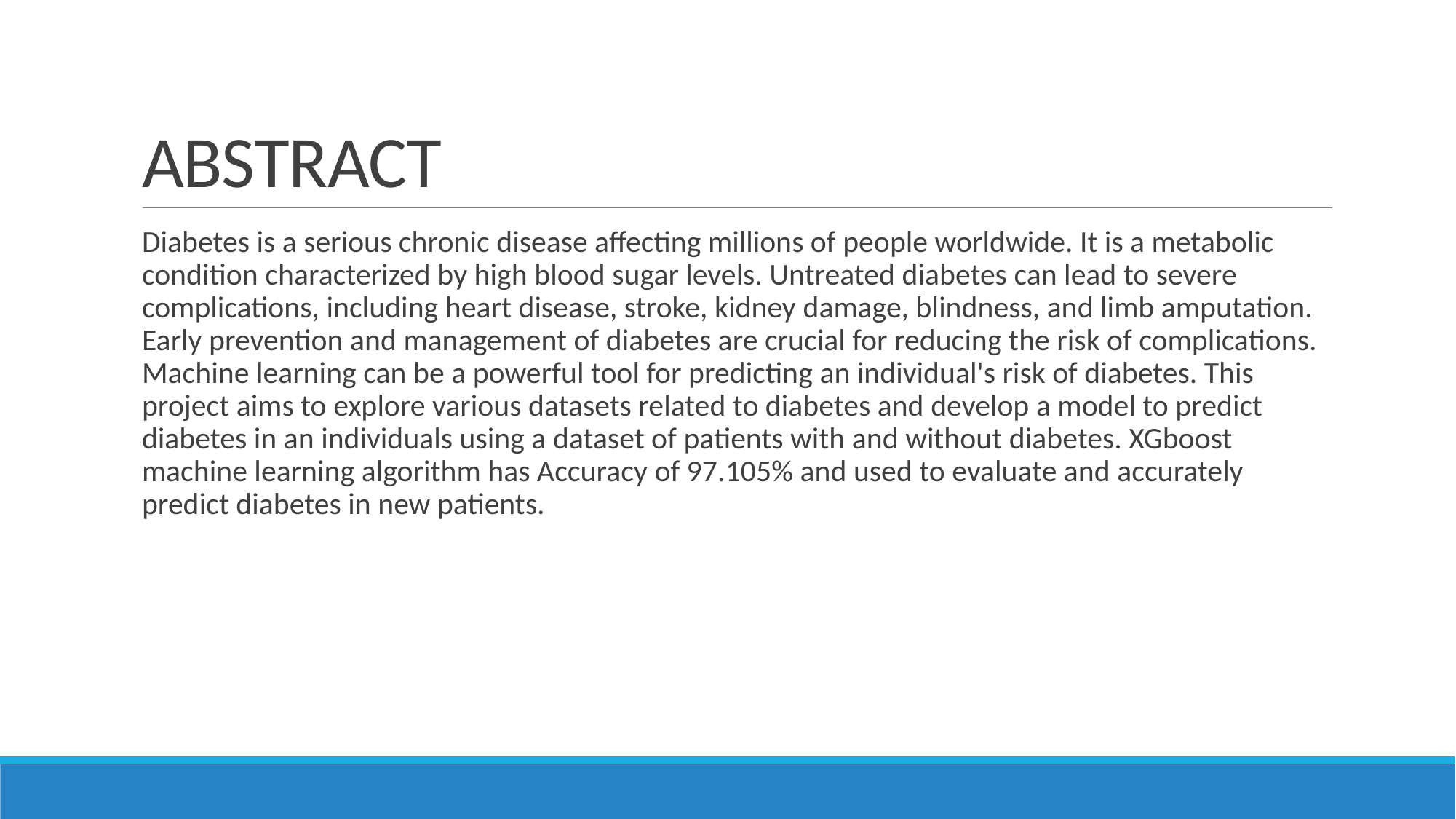

# ABSTRACT
Diabetes is a serious chronic disease affecting millions of people worldwide. It is a metabolic condition characterized by high blood sugar levels. Untreated diabetes can lead to severe complications, including heart disease, stroke, kidney damage, blindness, and limb amputation. Early prevention and management of diabetes are crucial for reducing the risk of complications. Machine learning can be a powerful tool for predicting an individual's risk of diabetes. This project aims to explore various datasets related to diabetes and develop a model to predict diabetes in an individuals using a dataset of patients with and without diabetes. XGboost machine learning algorithm has Accuracy of 97.105% and used to evaluate and accurately predict diabetes in new patients.